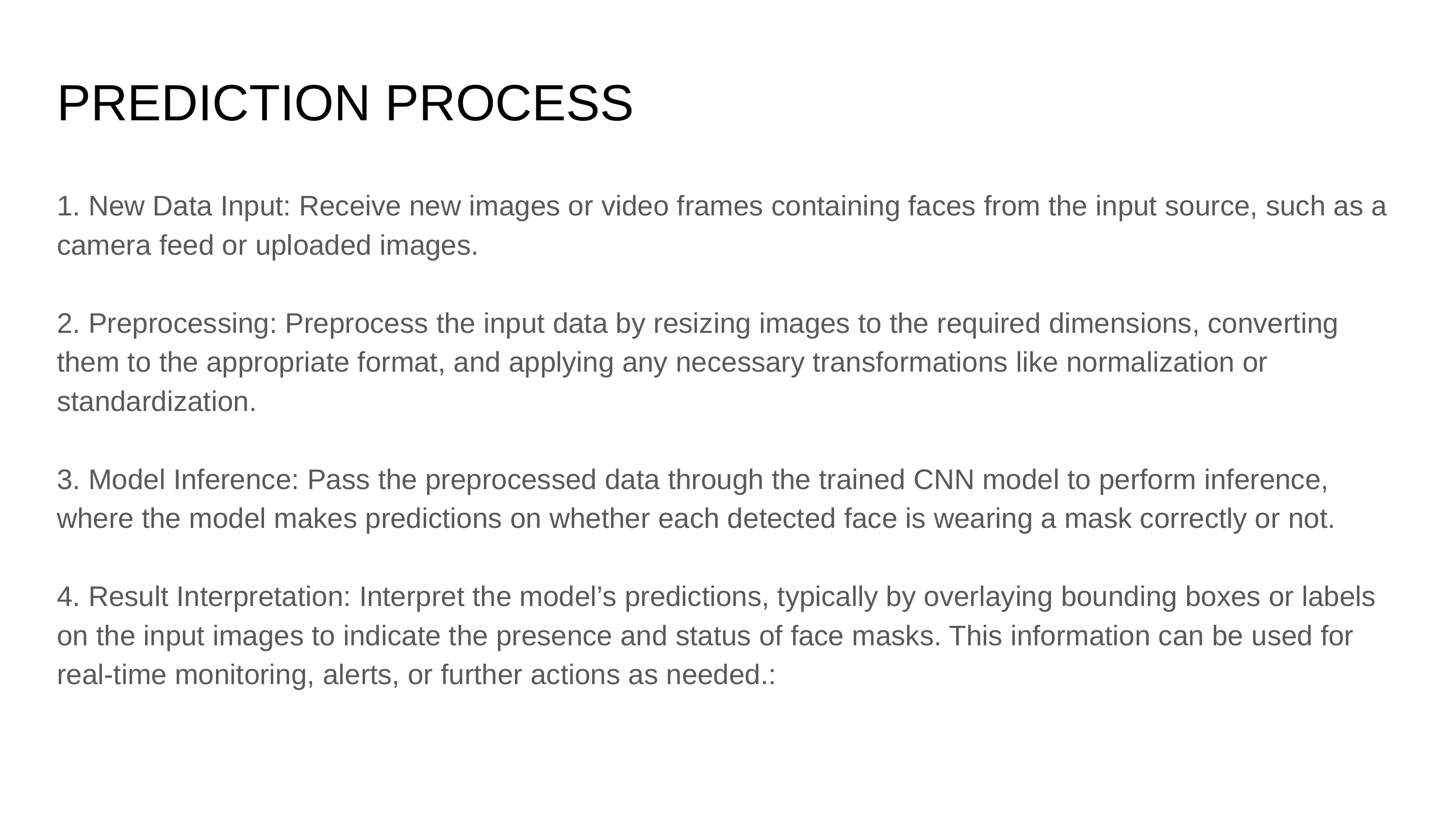

PREDICTION PROCESS
1. New Data Input: Receive new images or video frames containing faces from the input source, such as a camera feed or uploaded images.

2. Preprocessing: Preprocess the input data by resizing images to the required dimensions, converting them to the appropriate format, and applying any necessary transformations like normalization or standardization.

3. Model Inference: Pass the preprocessed data through the trained CNN model to perform inference, where the model makes predictions on whether each detected face is wearing a mask correctly or not.

4. Result Interpretation: Interpret the model’s predictions, typically by overlaying bounding boxes or labels on the input images to indicate the presence and status of face masks. This information can be used for real-time monitoring, alerts, or further actions as needed.: